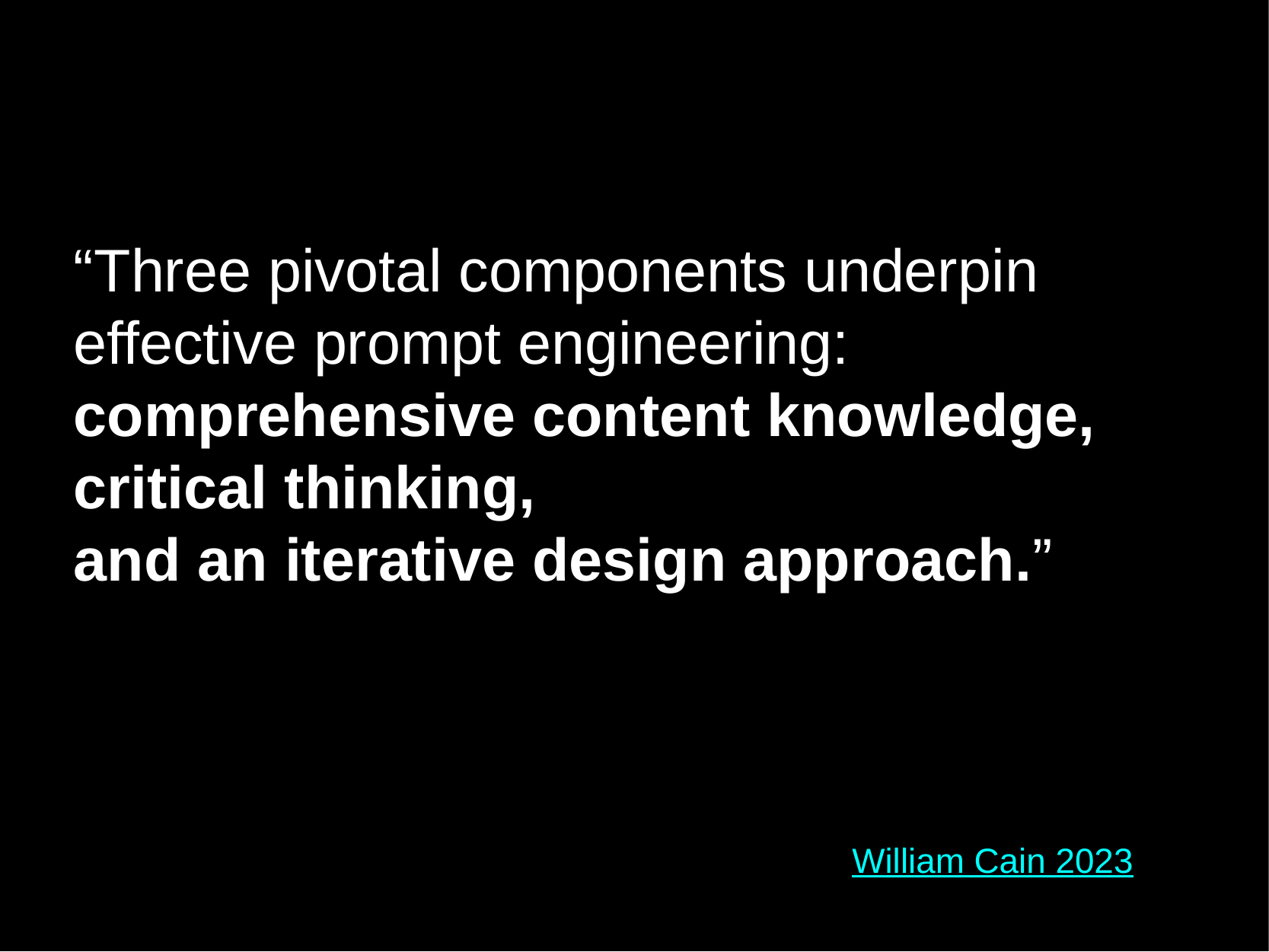

“Three pivotal components underpin effective prompt engineering:
comprehensive content knowledge,
critical thinking,
and an iterative design approach.”
William Cain 2023